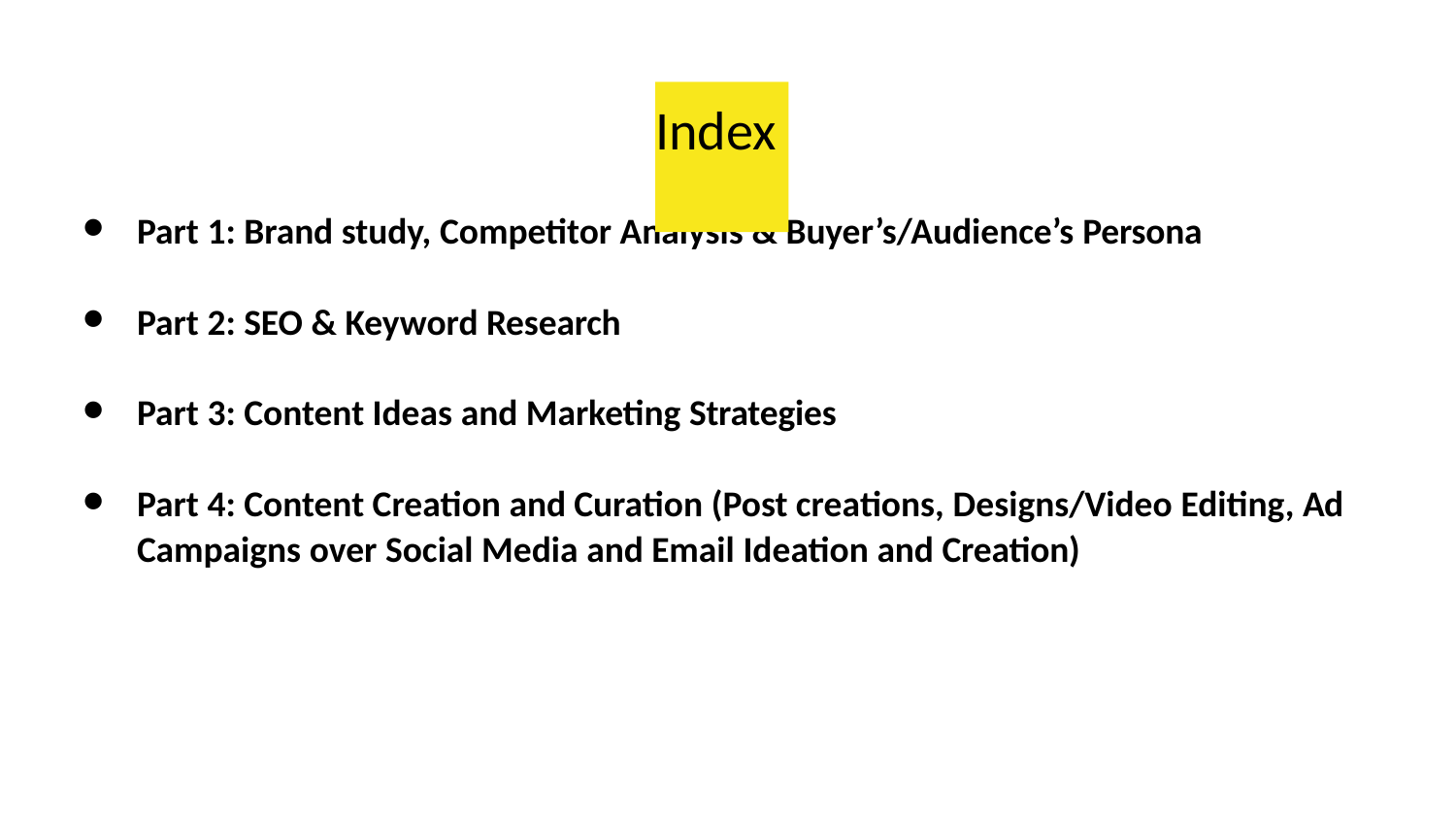

# Index
Part 1: Brand study, Competitor Analysis & Buyer’s/Audience’s Persona

Part 2: SEO & Keyword Research

Part 3: Content Ideas and Marketing Strategies

Part 4: Content Creation and Curation (Post creations, Designs/Video Editing, Ad
Campaigns over Social Media and Email Ideation and Creation)